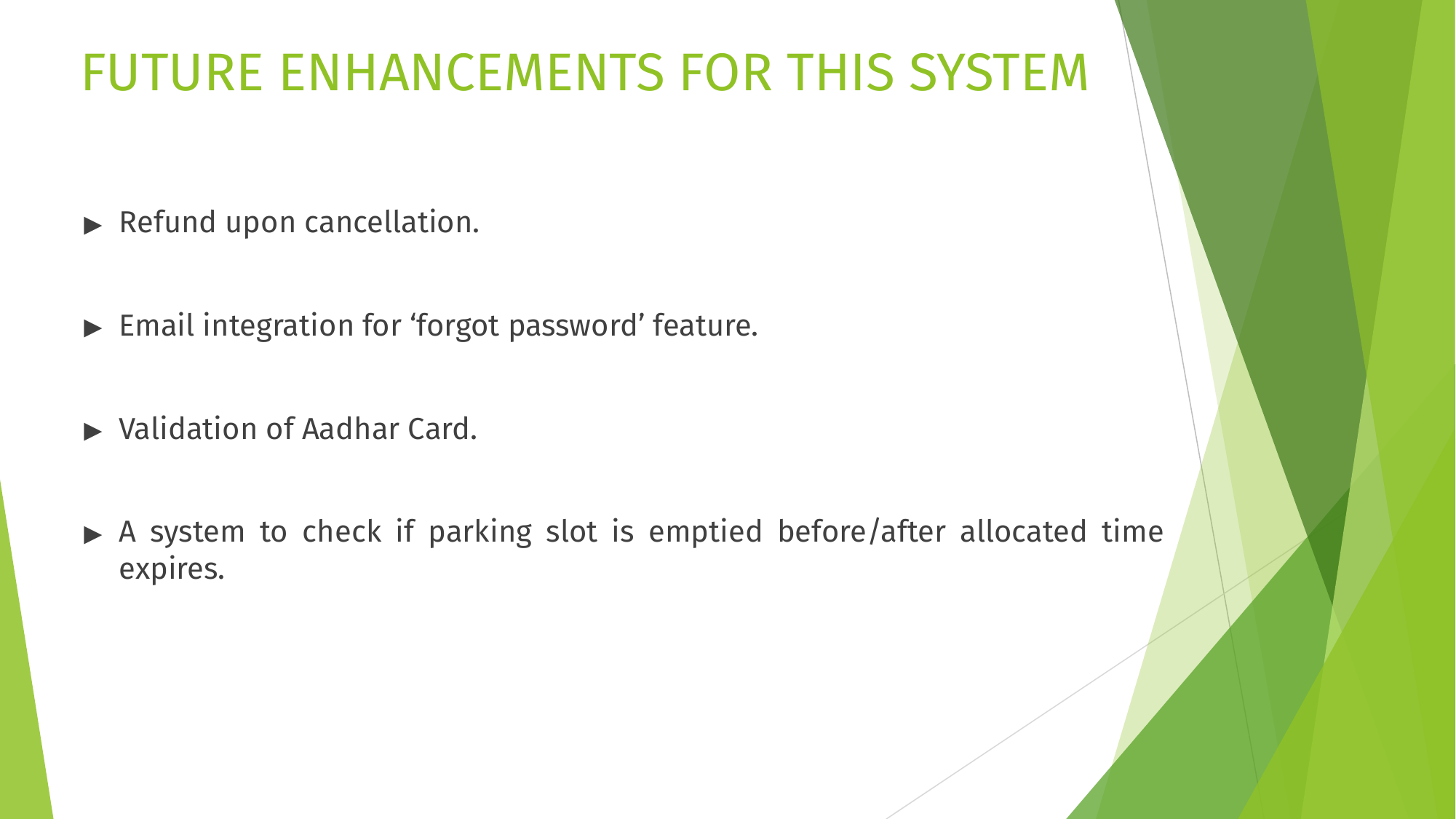

FUTURE ENHANCEMENTS FOR THIS SYSTEM
Refund upon cancellation.

Email integration for ‘forgot password’ feature.

Validation of Aadhar Card.

A system to check if parking slot is emptied before/after allocated time expires.